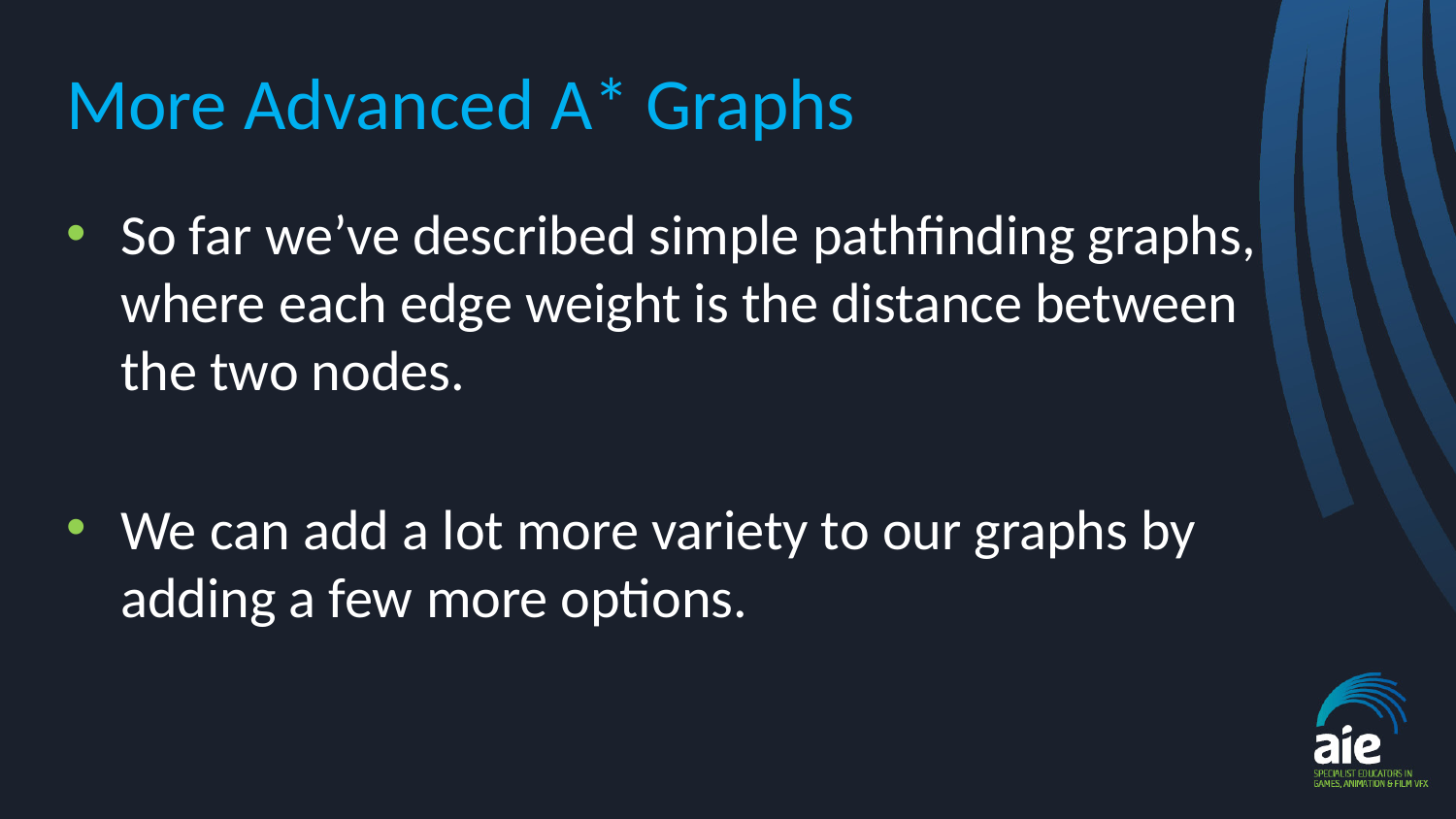

# More Advanced A* Graphs
So far we’ve described simple pathfinding graphs, where each edge weight is the distance between the two nodes.

We can add a lot more variety to our graphs by adding a few more options.